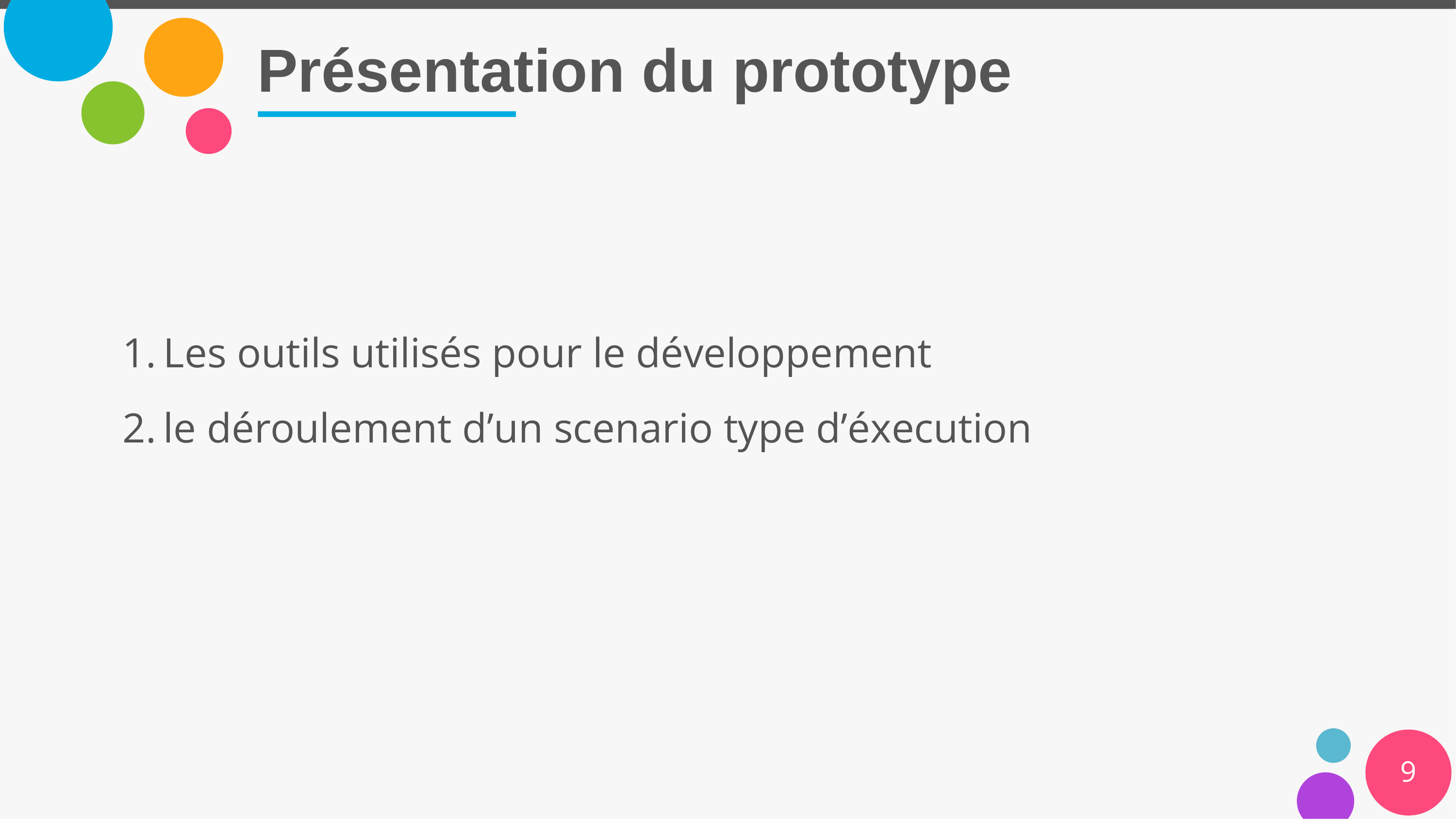

# Présentation du prototype
Les outils utilisés pour le développement
le déroulement d’un scenario type d’éxecution

9